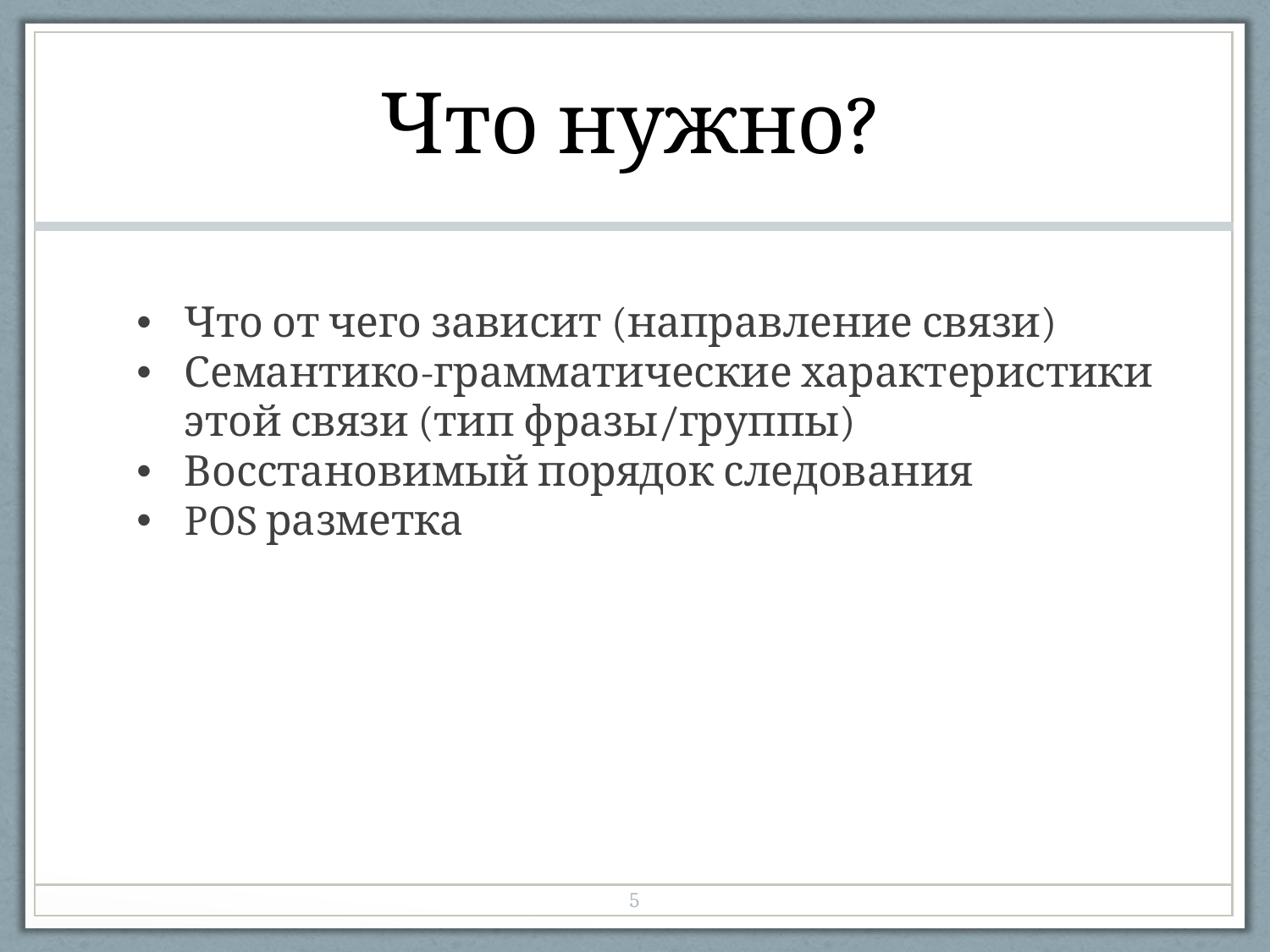

| Что нужно? |
| --- |
| Что от чего зависит (направление связи) Семантико-грамматические характеристики этой связи (тип фразы/группы) Восстановимый порядок следования POS разметка |
| 5 |